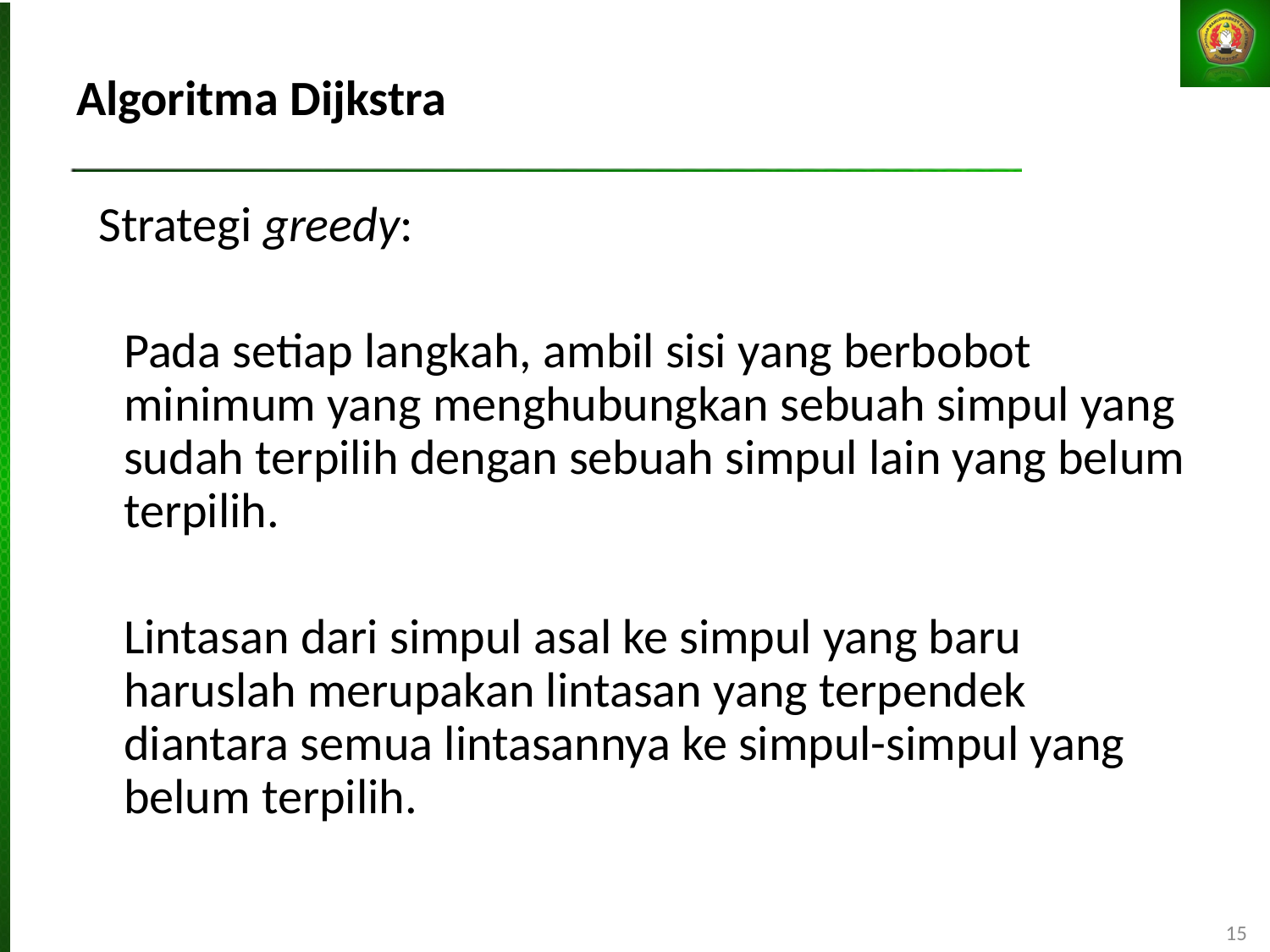

Algoritma Dijkstra

  Strategi greedy:

	Pada setiap langkah, ambil sisi yang berbobot minimum yang menghubungkan sebuah simpul yang sudah terpilih dengan sebuah simpul lain yang belum terpilih.

	Lintasan dari simpul asal ke simpul yang baru haruslah merupakan lintasan yang terpendek diantara semua lintasannya ke simpul-simpul yang belum terpilih.
15